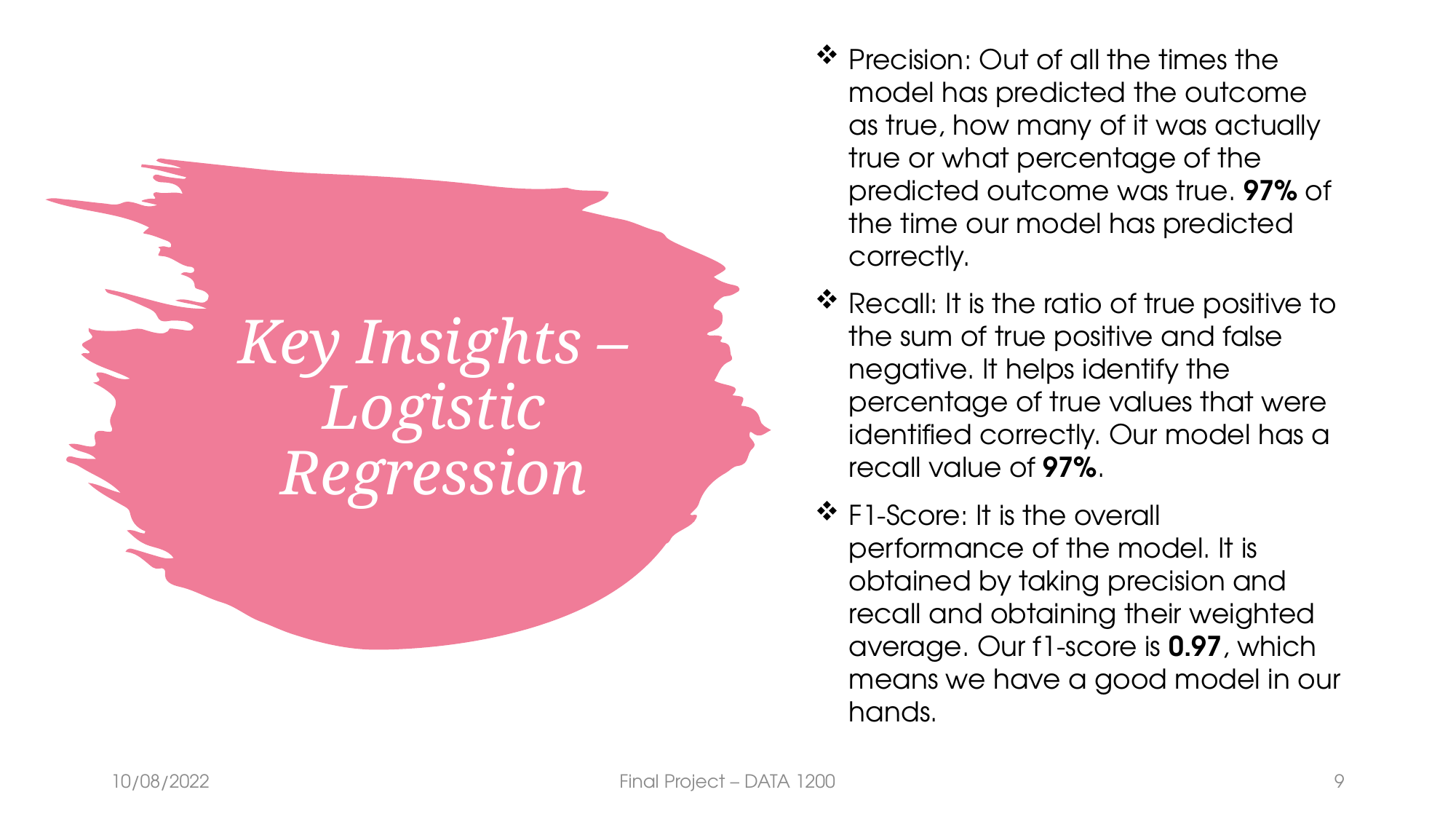

Precision: Out of all the times the model has predicted the outcome as true, how many of it was actually true or what percentage of the predicted outcome was true. 97% of the time our model has predicted correctly.
Recall: It is the ratio of true positive to the sum of true positive and false negative. It helps identify the percentage of true values that were identified correctly. Our model has a recall value of 97%.
F1-Score: It is the overall performance of the model. It is obtained by taking precision and recall and obtaining their weighted average. Our f1-score is 0.97, which means we have a good model in our hands.

# Key Insights – Logistic Regression
10/08/2022
Final Project – DATA 1200
9